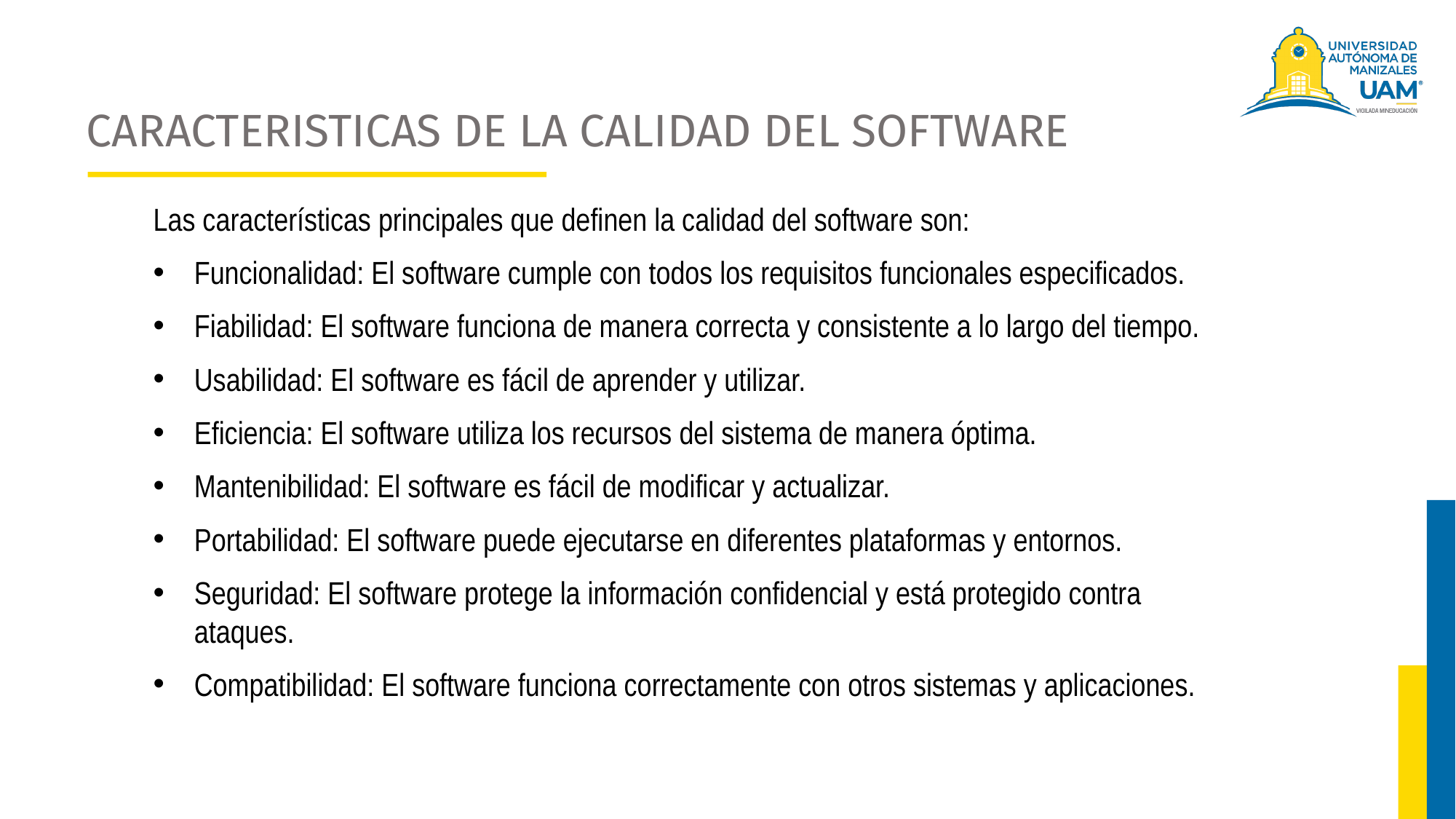

# CARACTERISTICAS DE LA CALIDAD DEL SOFTWARE

Las características principales que definen la calidad del software son:
Funcionalidad: El software cumple con todos los requisitos funcionales especificados.
Fiabilidad: El software funciona de manera correcta y consistente a lo largo del tiempo.
Usabilidad: El software es fácil de aprender y utilizar.
Eficiencia: El software utiliza los recursos del sistema de manera óptima.
Mantenibilidad: El software es fácil de modificar y actualizar.
Portabilidad: El software puede ejecutarse en diferentes plataformas y entornos.
Seguridad: El software protege la información confidencial y está protegido contra ataques.
Compatibilidad: El software funciona correctamente con otros sistemas y aplicaciones.